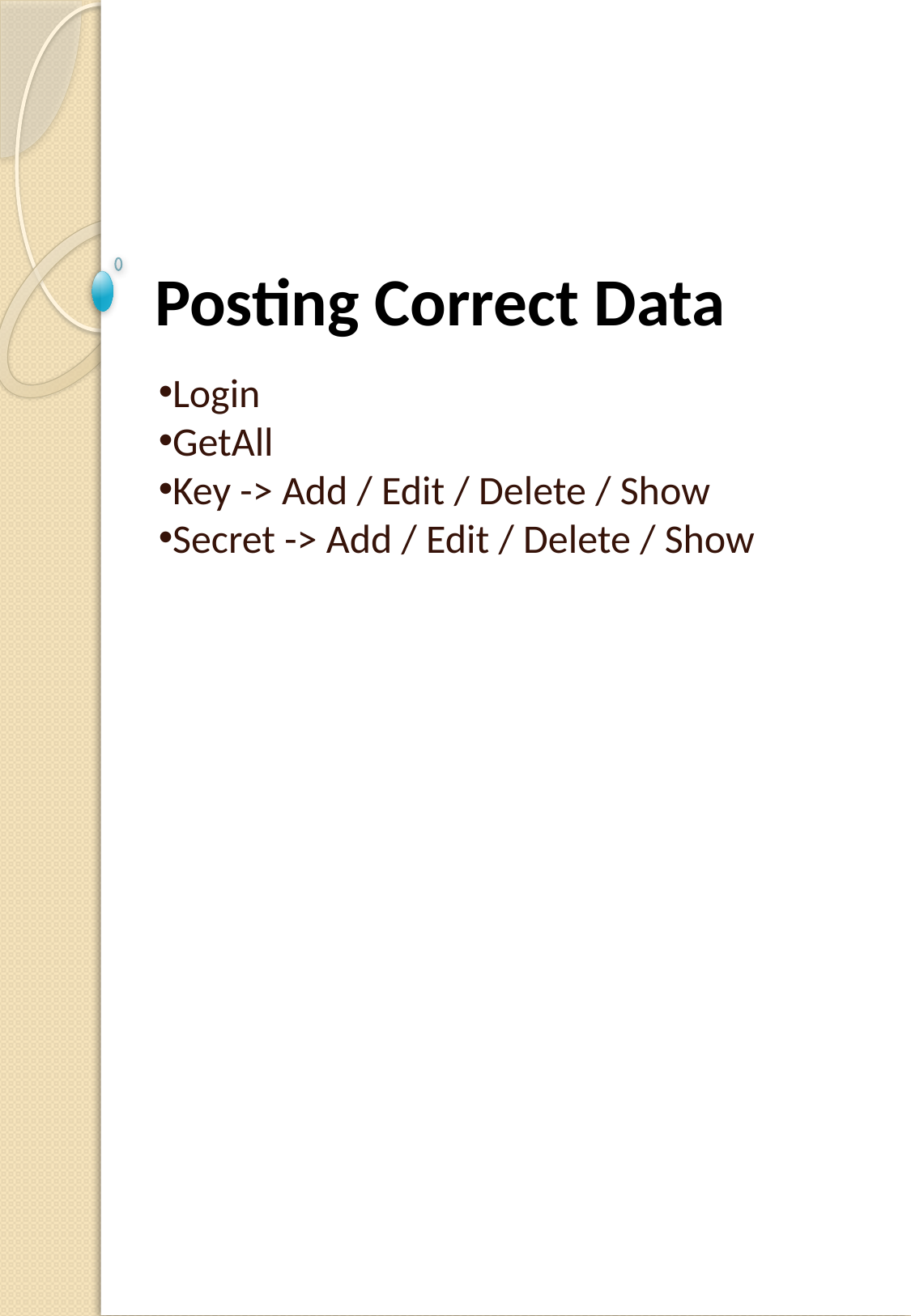

# Posting Correct Data
Login
GetAll
Key -> Add / Edit / Delete / Show
Secret -> Add / Edit / Delete / Show